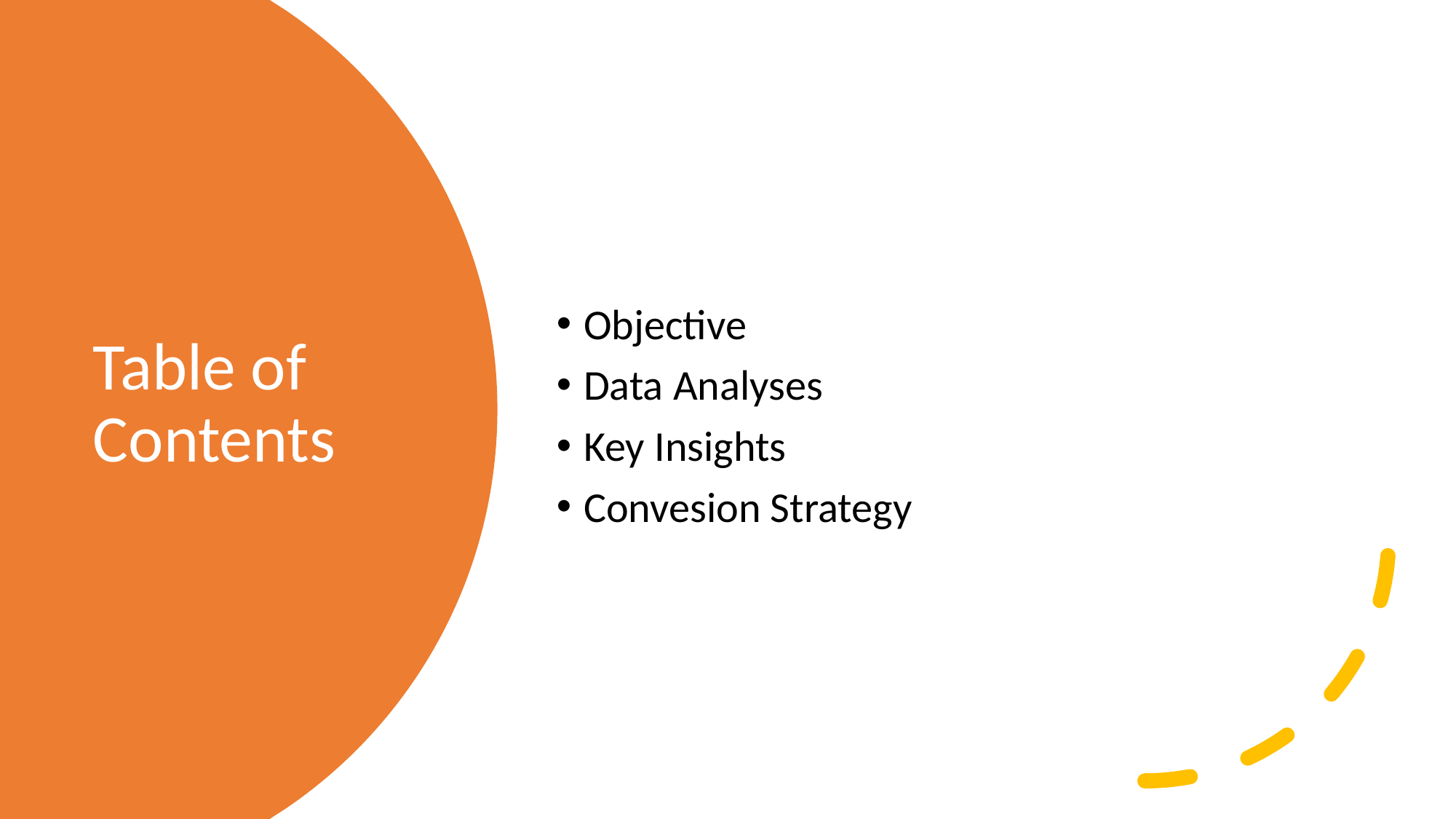

Objective
Data Analyses
Key Insights
Convesion Strategy

# Table of Contents